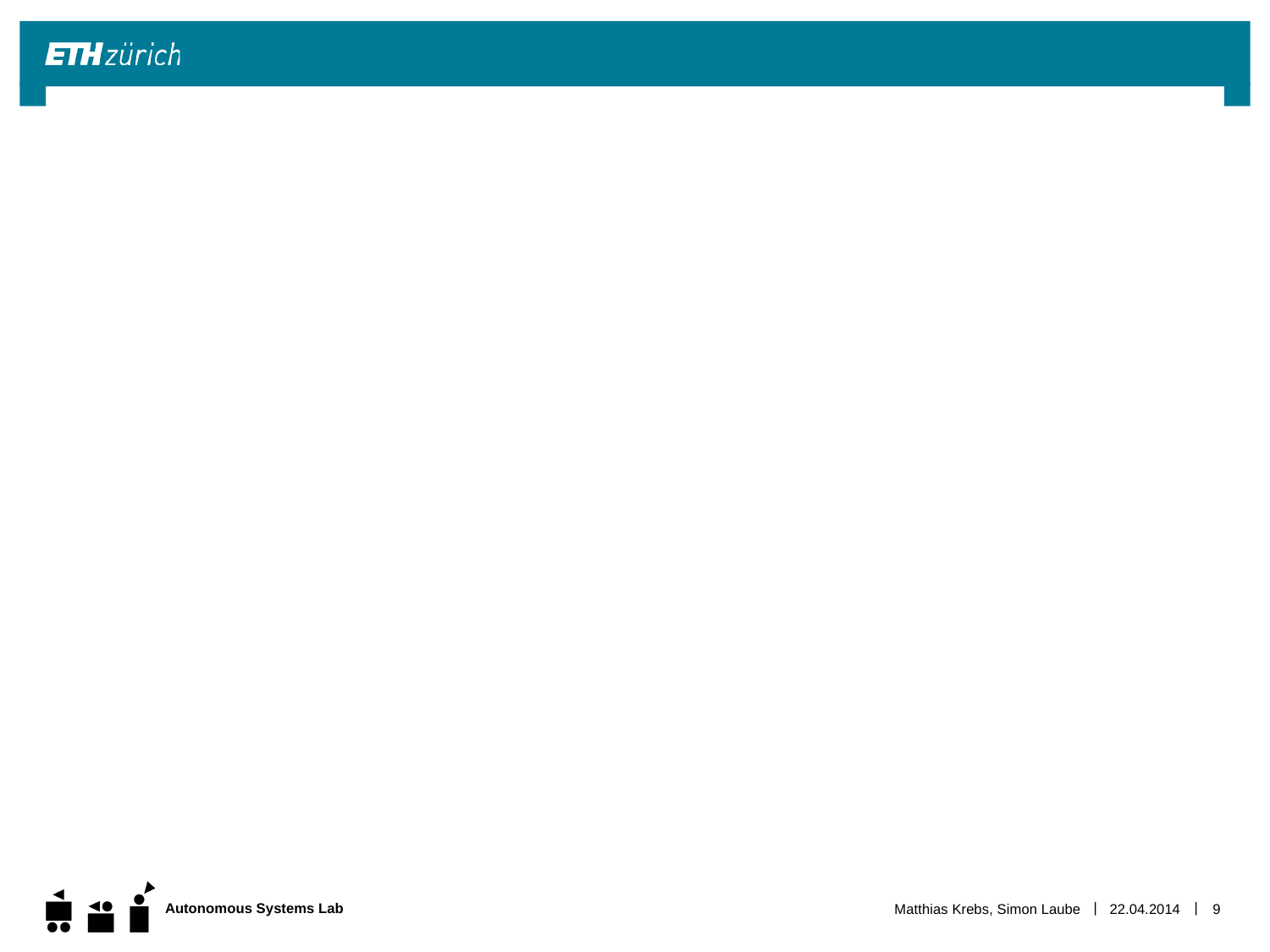

#
Matthias Krebs, Simon Laube
22.04.2014
9